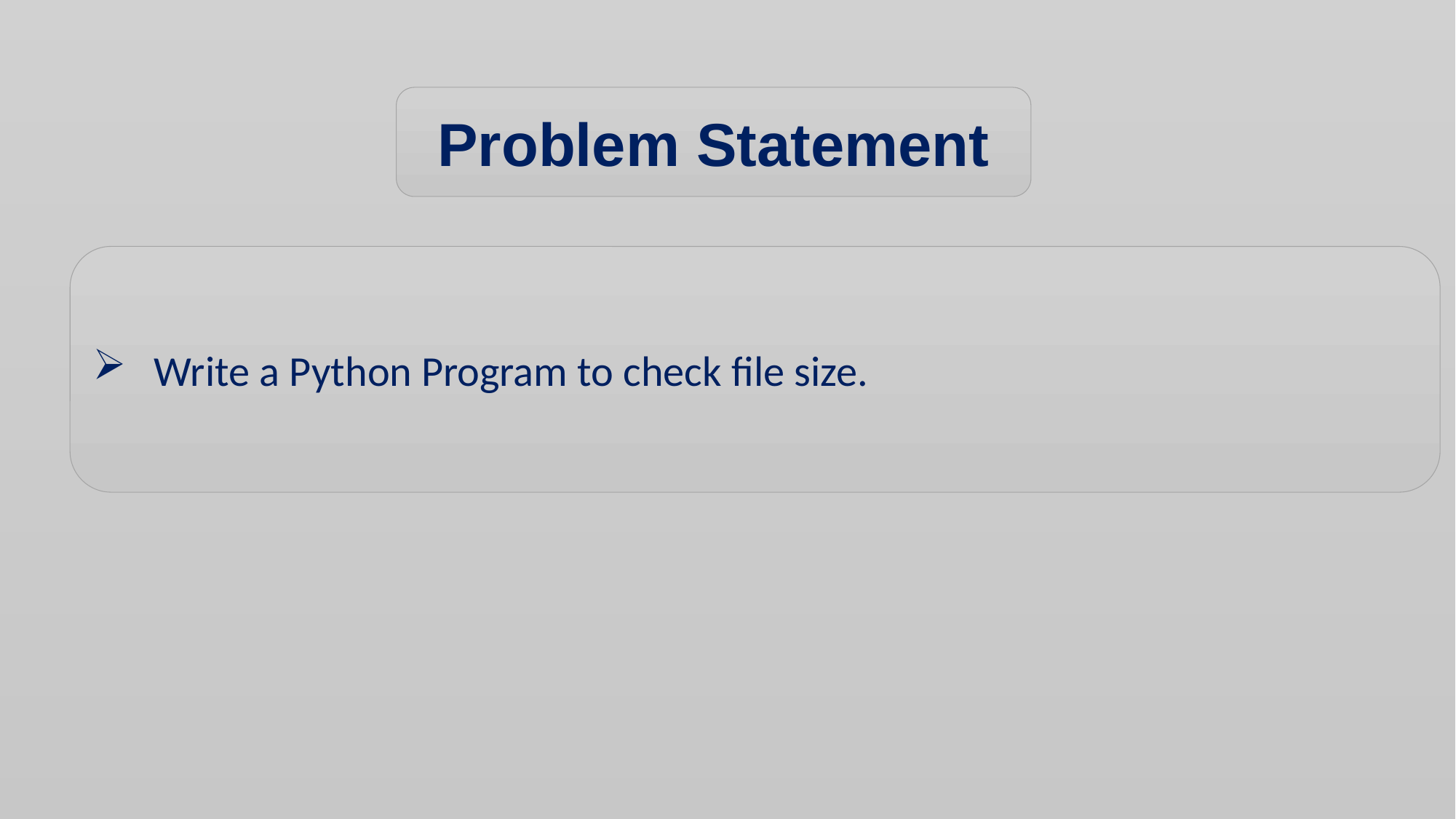

Problem Statement
Write a Python Program to check file size.